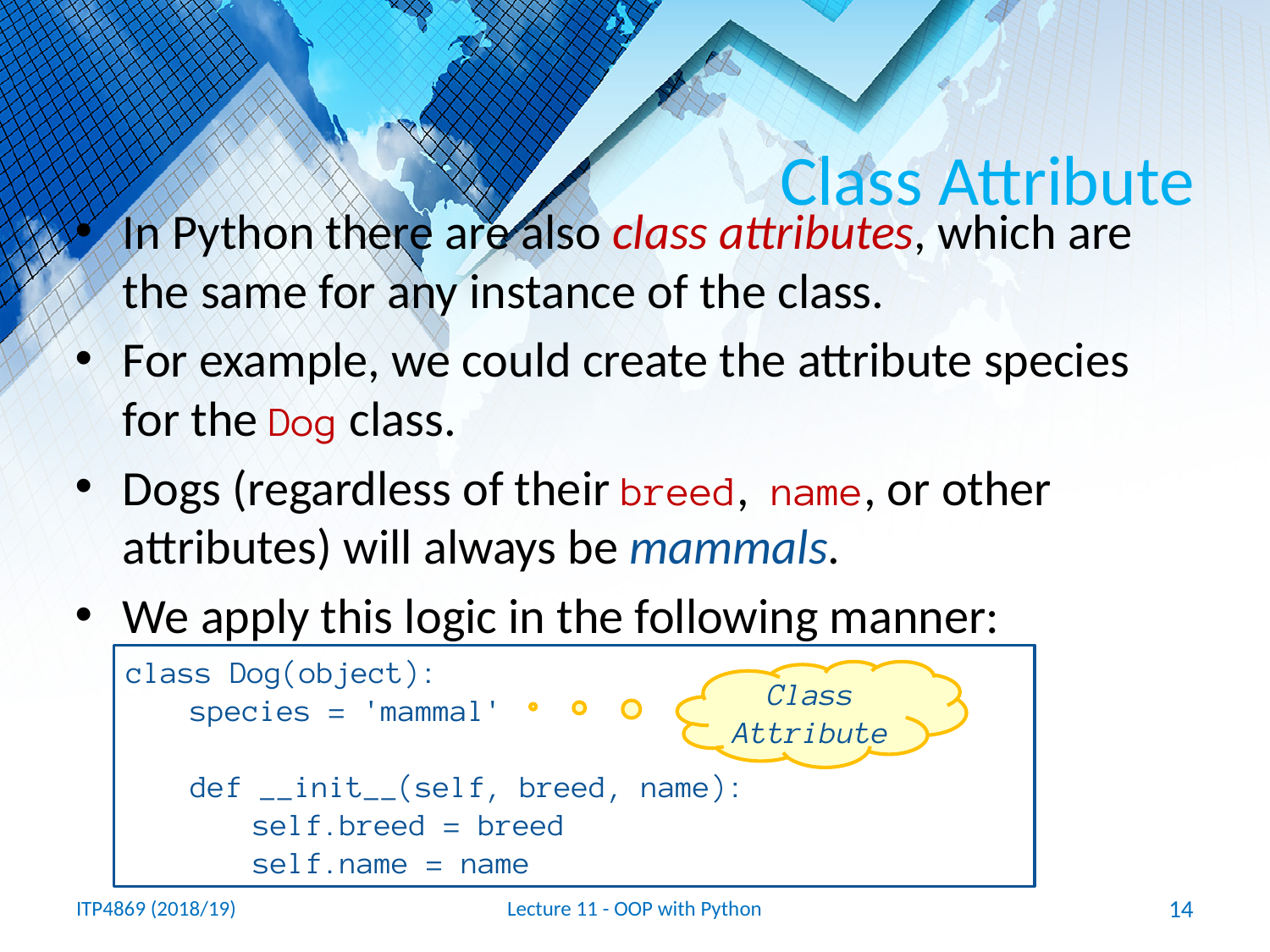

# Class Attribute
In Python there are also class attributes, which are the same for any instance of the class.
For example, we could create the attribute species for the Dog class.
Dogs (regardless of their breed,  name, or other attributes) will always be mammals.
We apply this logic in the following manner:

class Dog(object):
	species = 'mammal'

	def __init__(self, breed, name):
		self.breed = breed
		self.name = name
Class Attribute
ITP4869 (2018/19)
Lecture 11 - OOP with Python
14